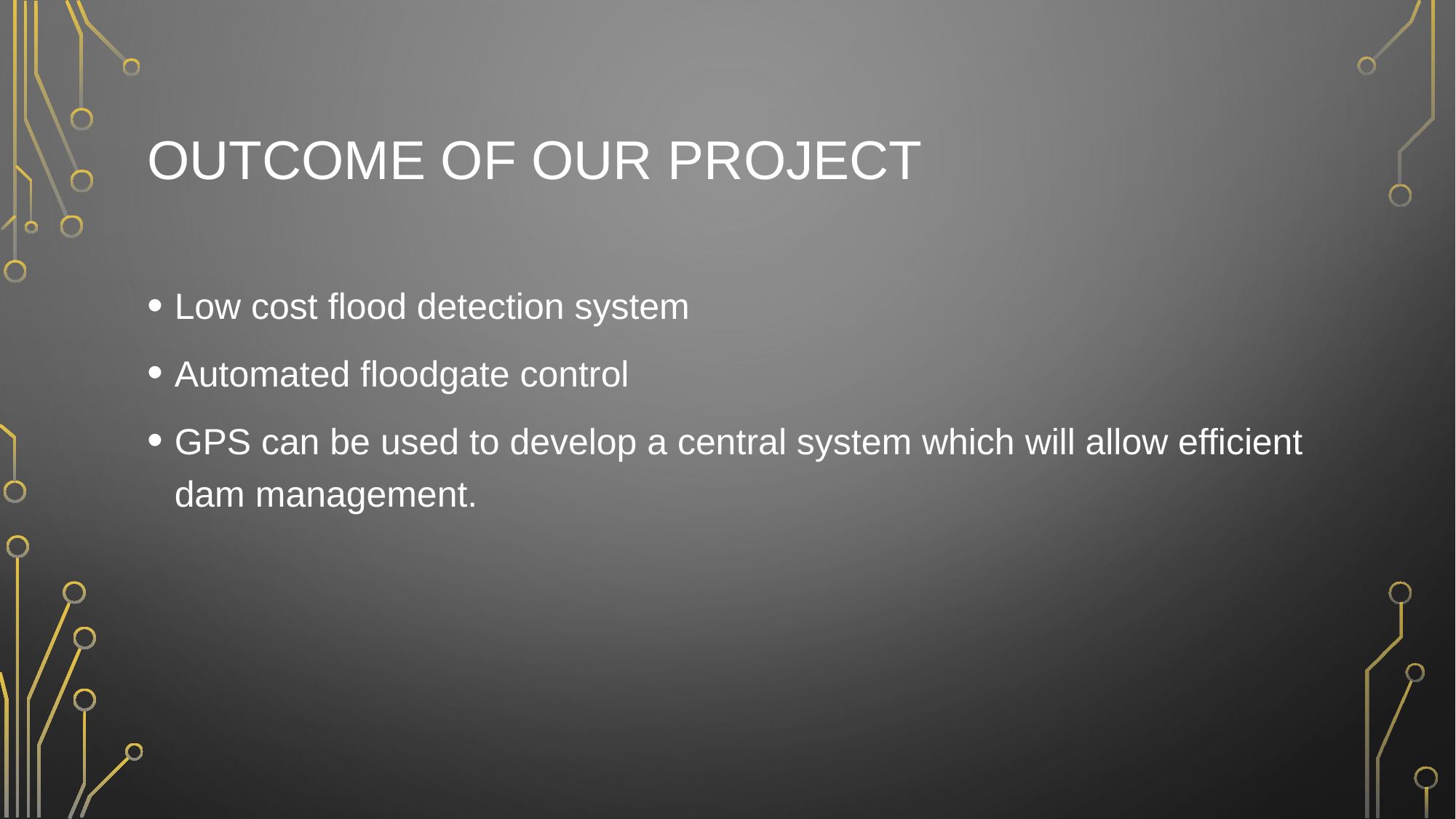

# Outcome of our project
Low cost flood detection system
Automated floodgate control
GPS can be used to develop a central system which will allow efficient dam management.